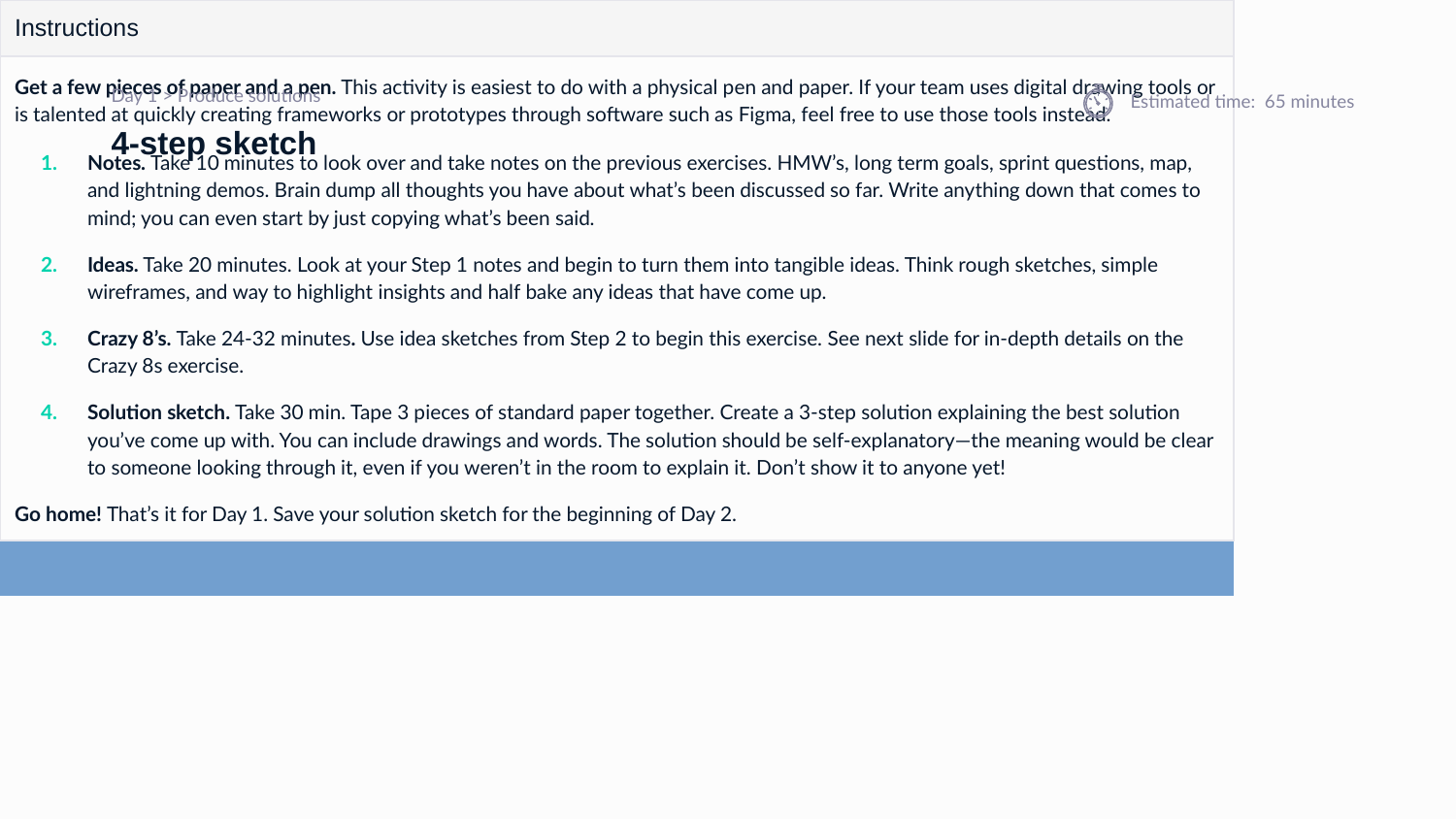

Day 1 > Produce solutions

Estimated time:  65 minutes

# 4-step sketch
| Instructions |  |  |
| --- | --- | --- |
| Get a few pieces of paper and a pen. This activity is easiest to do with a physical pen and paper. If your team uses digital drawing tools or is talented at quickly creating frameworks or prototypes through software such as Figma, feel free to use those tools instead. Notes. Take 10 minutes to look over and take notes on the previous exercises. HMW’s, long term goals, sprint questions, map, and lightning demos. Brain dump all thoughts you have about what’s been discussed so far. Write anything down that comes to mind; you can even start by just copying what’s been said. Ideas. Take 20 minutes. Look at your Step 1 notes and begin to turn them into tangible ideas. Think rough sketches, simple wireframes, and way to highlight insights and half bake any ideas that have come up. Crazy 8’s. Take 24-32 minutes. Use idea sketches from Step 2 to begin this exercise. See next slide for in-depth details on the Crazy 8s exercise. Solution sketch. Take 30 min. Tape 3 pieces of standard paper together. Create a 3-step solution explaining the best solution you’ve come up with. You can include drawings and words. The solution should be self-explanatory—the meaning would be clear to someone looking through it, even if you weren’t in the room to explain it. Don’t show it to anyone yet! Go home! That’s it for Day 1. Save your solution sketch for the beginning of Day 2. |  |  |
|  |  |  |
|  |  |  |
|  |  |  |